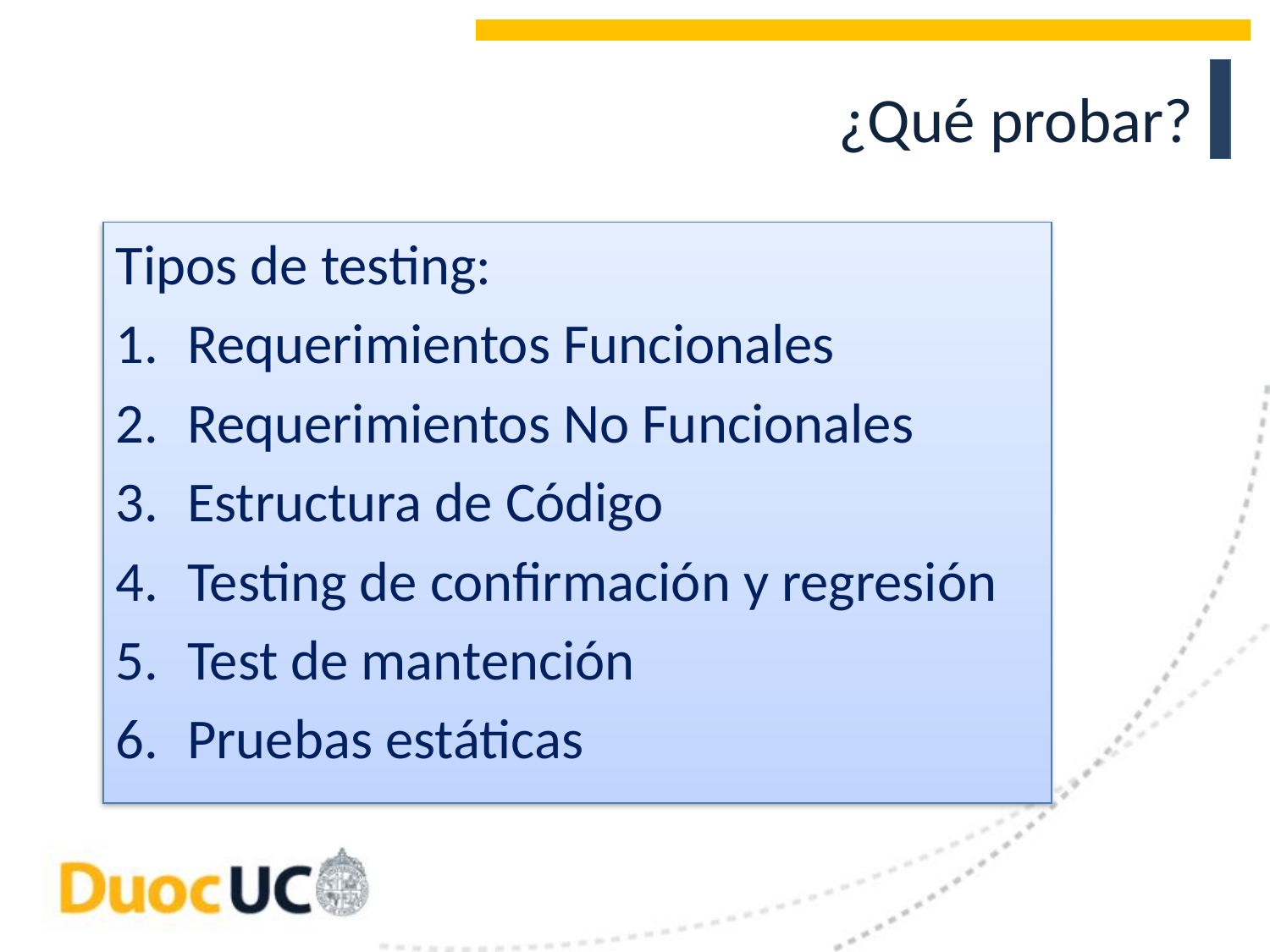

# ¿Qué probar?
Tipos de testing:
Requerimientos Funcionales
Requerimientos No Funcionales
Estructura de Código
Testing de confirmación y regresión
Test de mantención
Pruebas estáticas